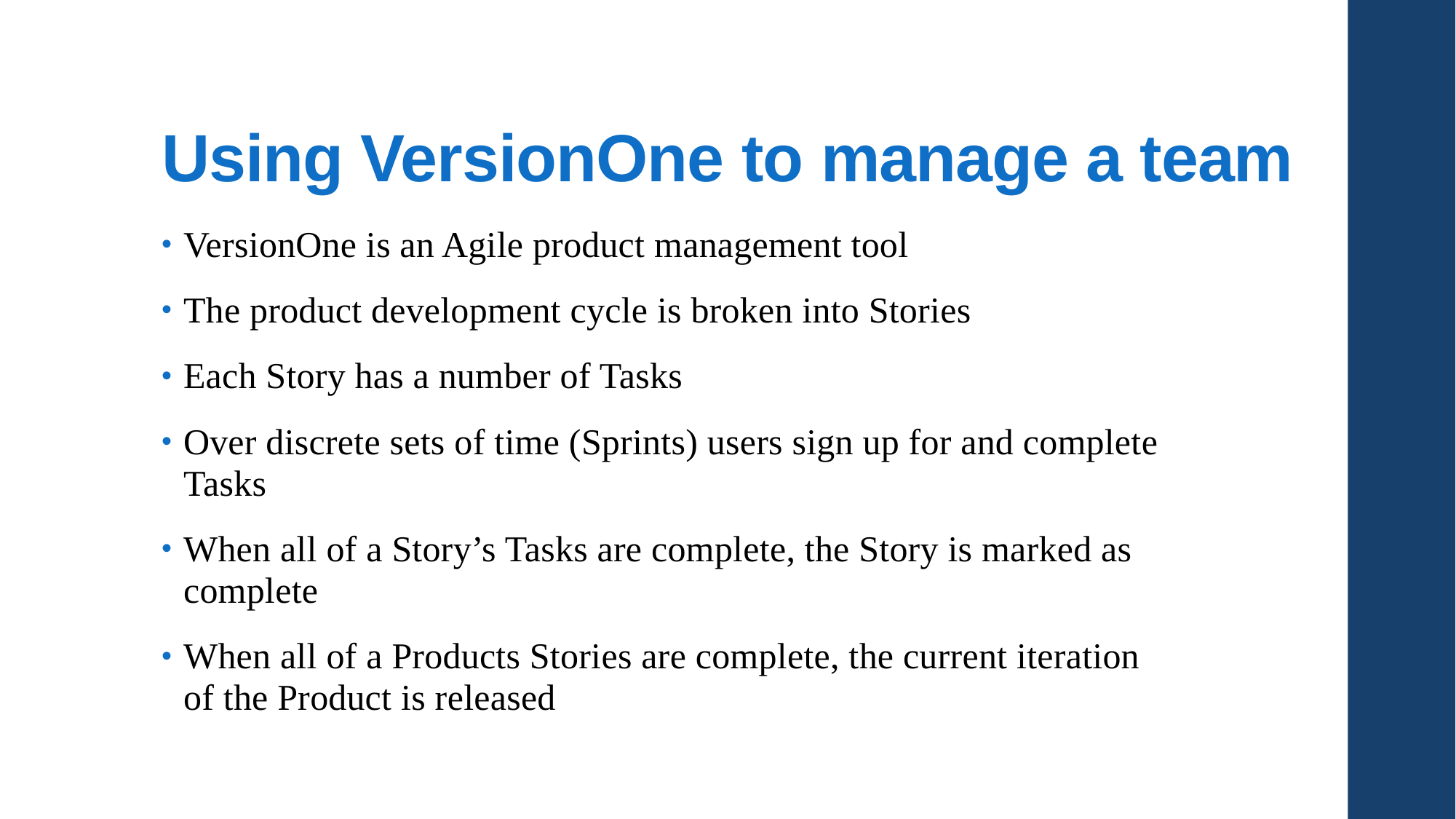

# Using VersionOne to manage a team
VersionOne is an Agile product management tool
The product development cycle is broken into Stories
Each Story has a number of Tasks
Over discrete sets of time (Sprints) users sign up for and complete Tasks
When all of a Story’s Tasks are complete, the Story is marked as complete
When all of a Products Stories are complete, the current iteration of the Product is released